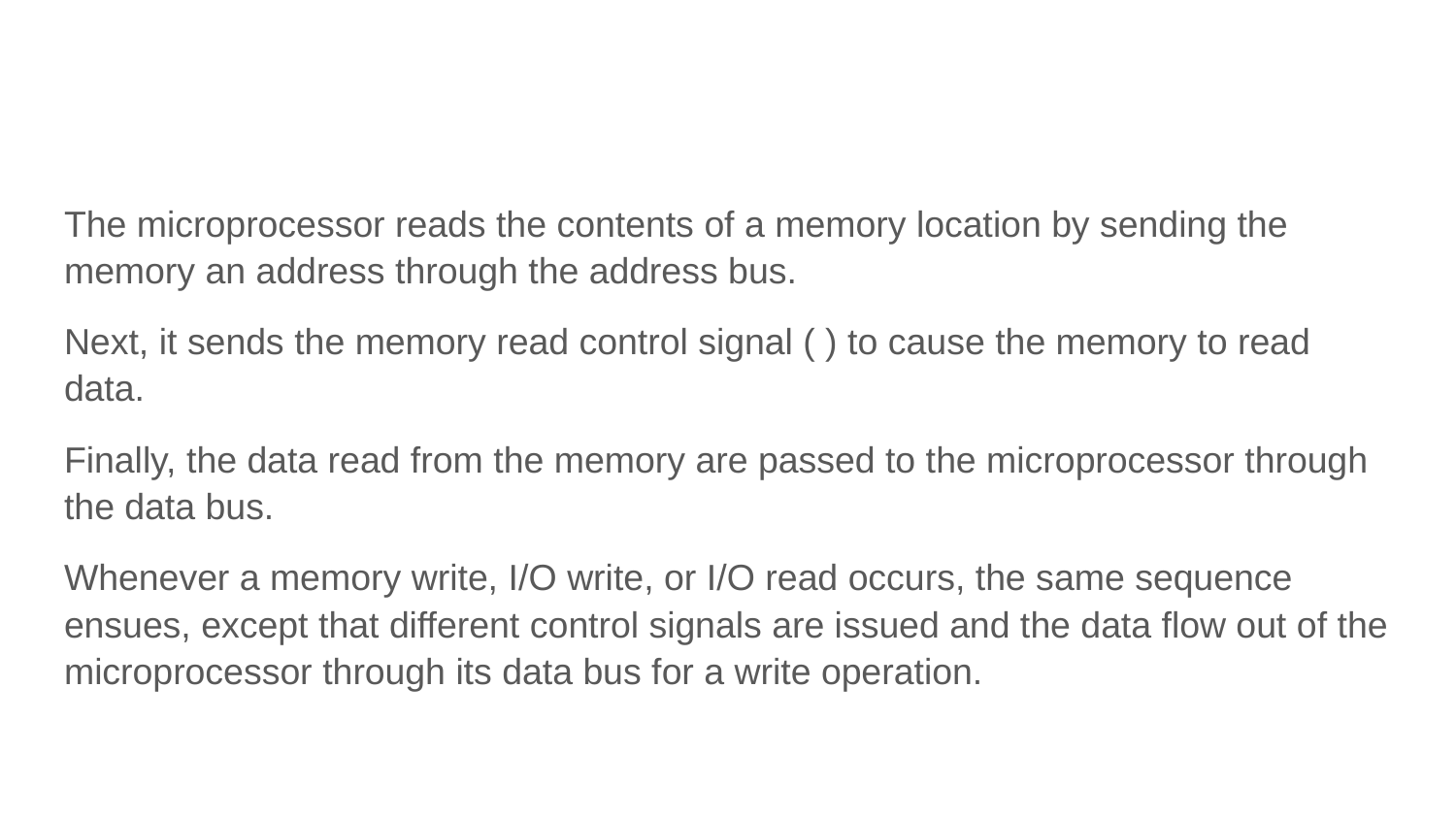

#
The microprocessor reads the contents of a memory location by sending the memory an address through the address bus.
Next, it sends the memory read control signal ( ) to cause the memory to read data.
Finally, the data read from the memory are passed to the microprocessor through the data bus.
Whenever a memory write, I/O write, or I/O read occurs, the same sequence ensues, except that different control signals are issued and the data flow out of the microprocessor through its data bus for a write operation.